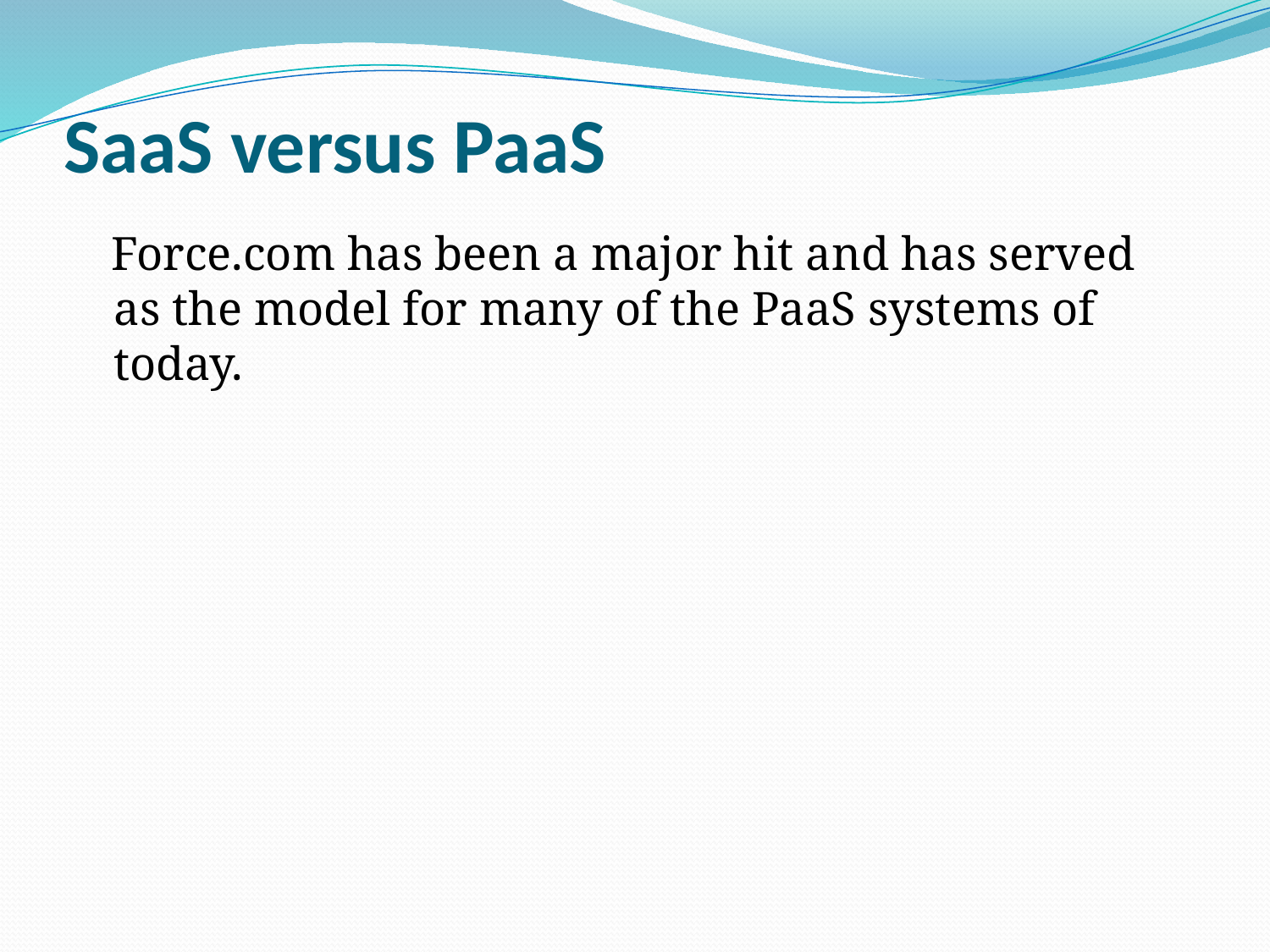

# SaaS versus PaaS
   Force.com has been a major hit and has served as the model for many of the PaaS systems of today.